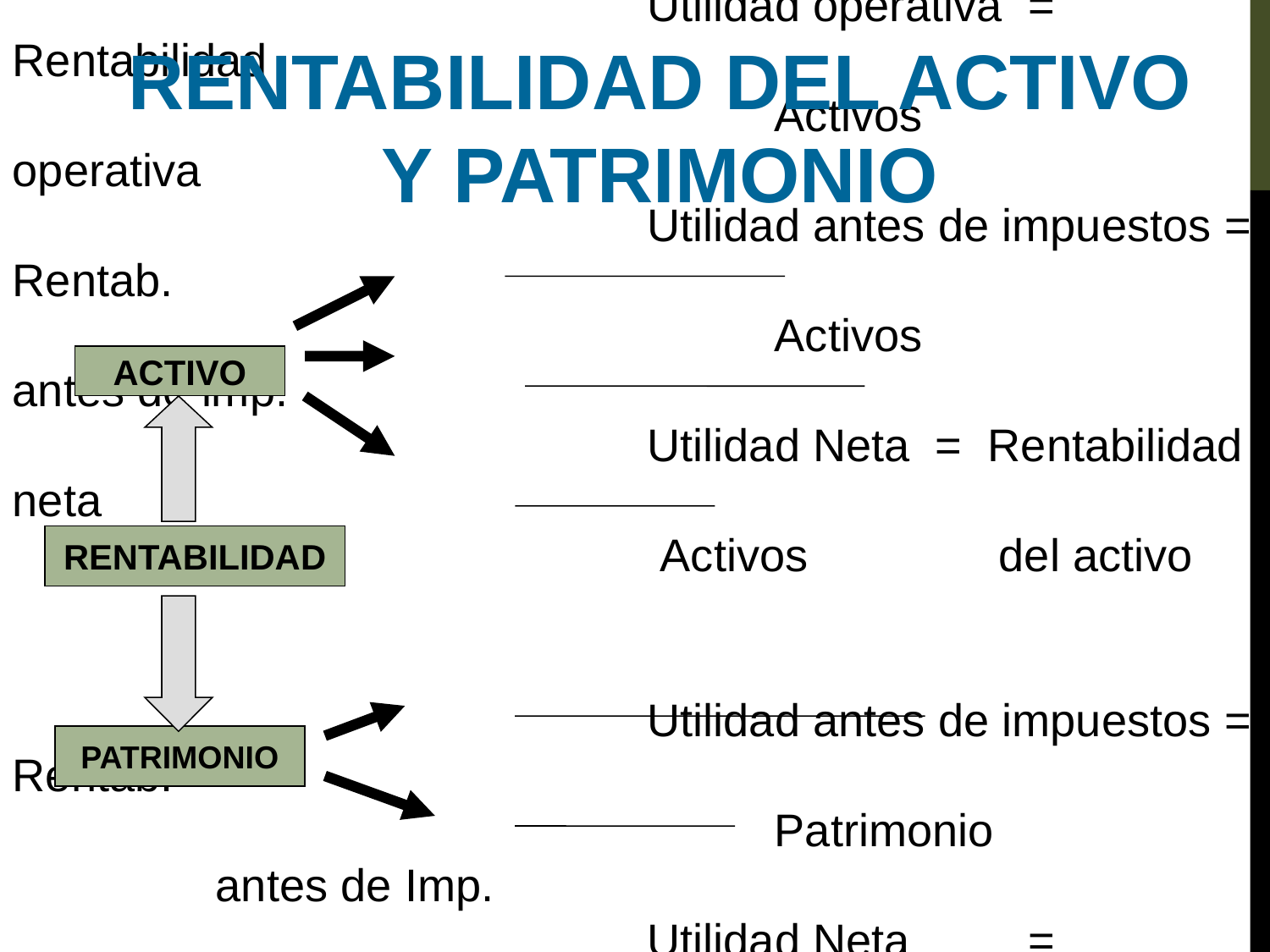

RENTABILIDAD DEL ACTIVO Y PATRIMONIO
                               		Utilidad operativa 	=  Rentabilidad
                                       			Activos             	    operativa
                               		Utilidad antes de impuestos = Rentab.
                                             		Activos                   antes de imp.
                                		Utilidad Neta  =  Rentabilidad neta
                                      		 Activos               del activo

                                		Utilidad antes de impuestos = Rentab.
                                         		Patrimonio                 	      antes de Imp.
                                   		Utilidad Neta  	=  Rentabilidad neta
                                     		Patrimonio               del patrimonio

ACTIVO

RENTABILIDAD

PATRIMONIO